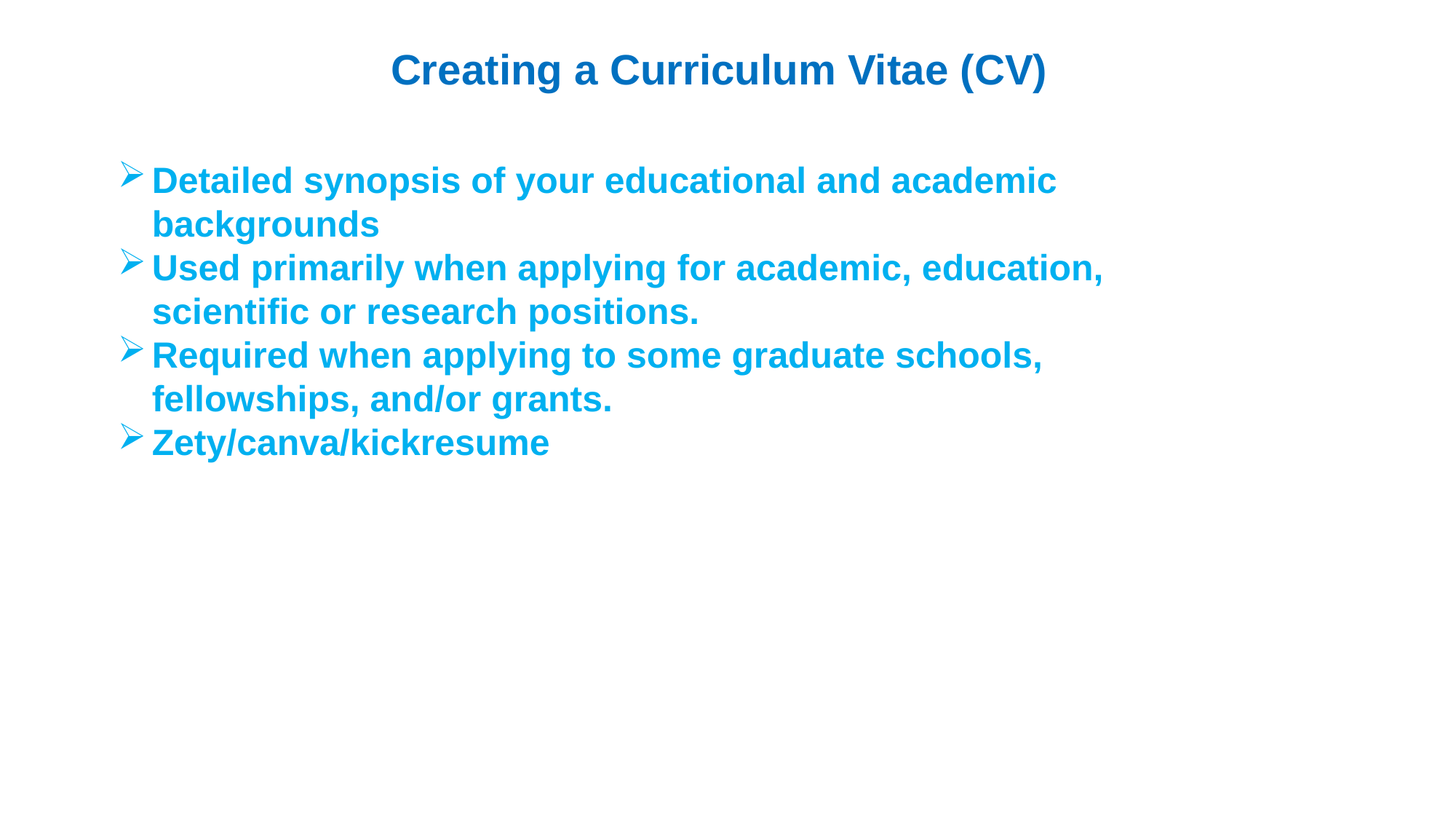

Creating a Curriculum Vitae (CV)
Detailed synopsis of your educational and academic backgrounds
Used primarily when applying for academic, education, scientific or research positions.
Required when applying to some graduate schools, fellowships, and/or grants.
Zety/canva/kickresume